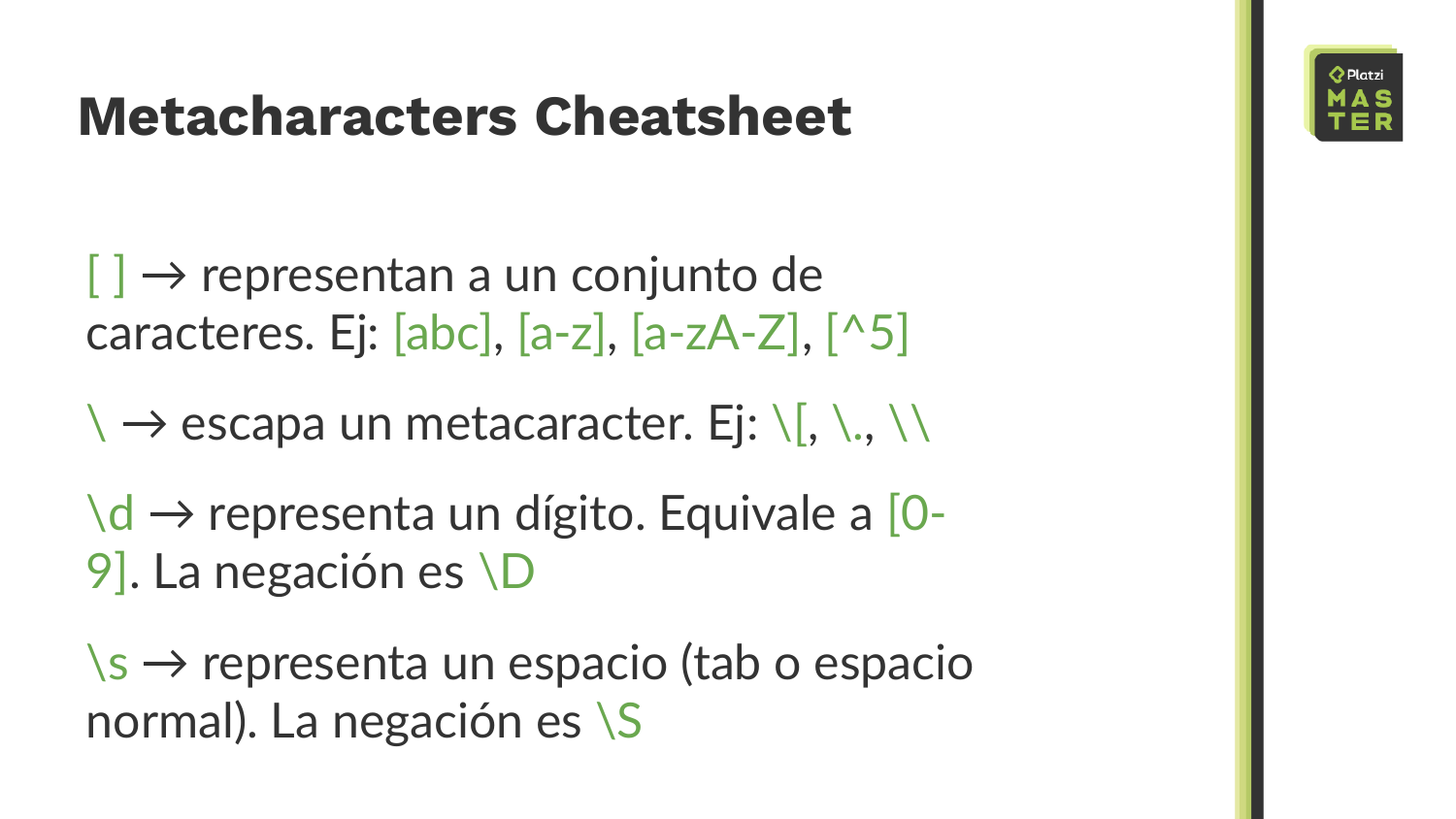

# Metacharacters Cheatsheet
[ ] → representan a un conjunto de caracteres. Ej: [abc], [a-z], [a-zA-Z], [^5]
\ → escapa un metacaracter. Ej: \[, \., \\
\d → representa un dígito. Equivale a [0-9]. La negación es \D
\s → representa un espacio (tab o espacio normal). La negación es \S